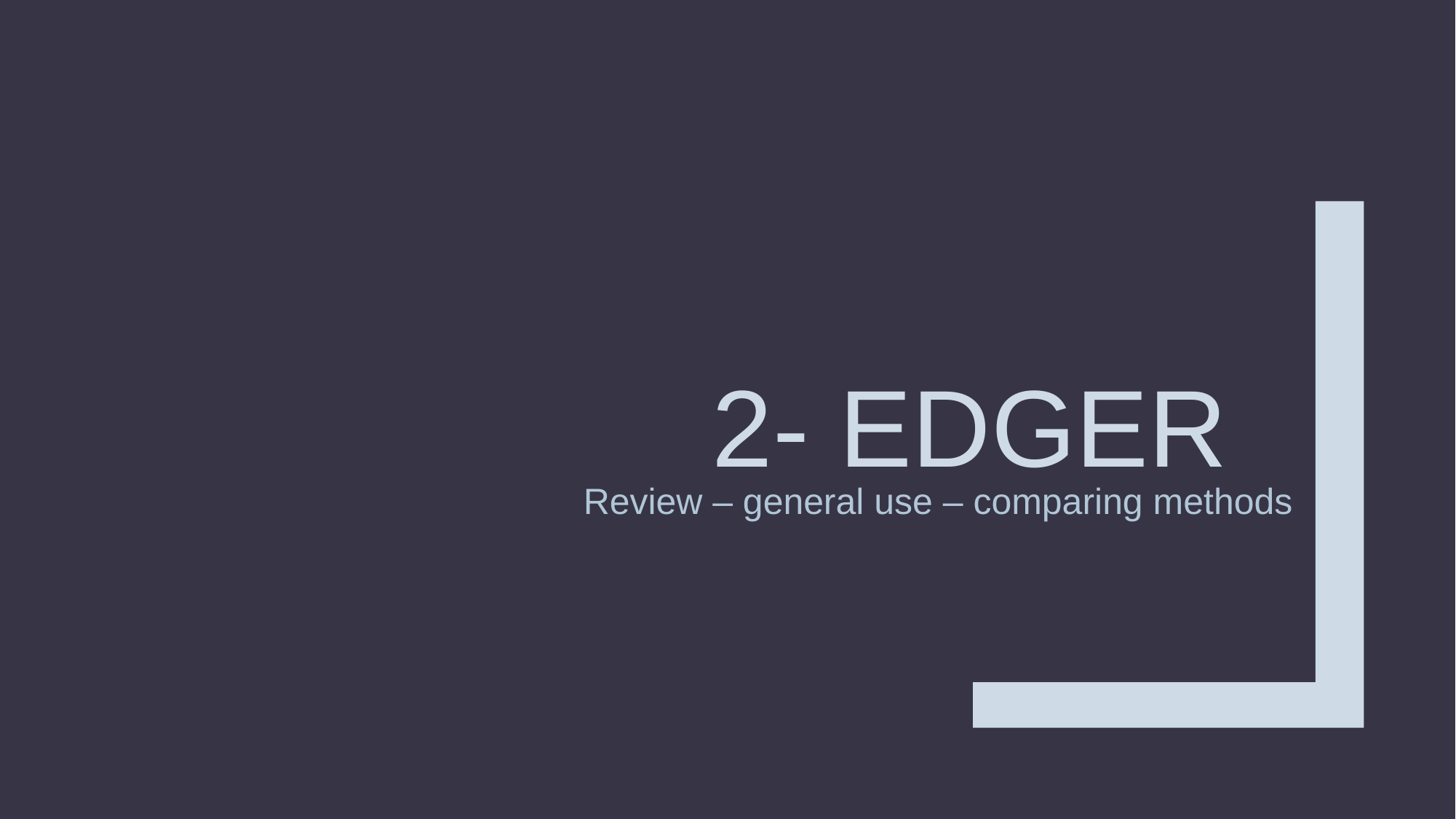

# 2- edgeR
Review – general use – comparing methods